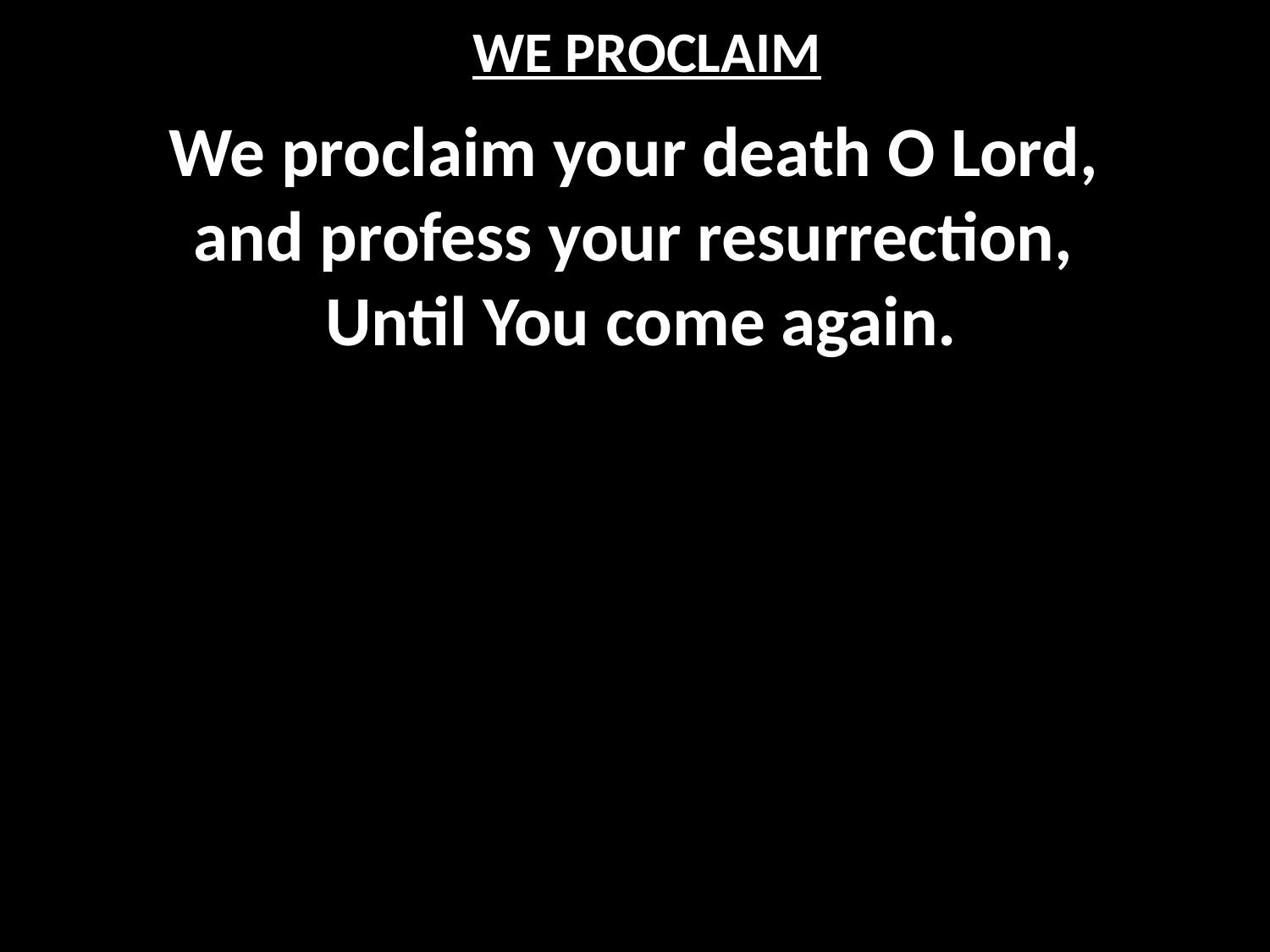

# WE PROCLAIM
We proclaim your death O Lord,
and profess your resurrection,
Until You come again.